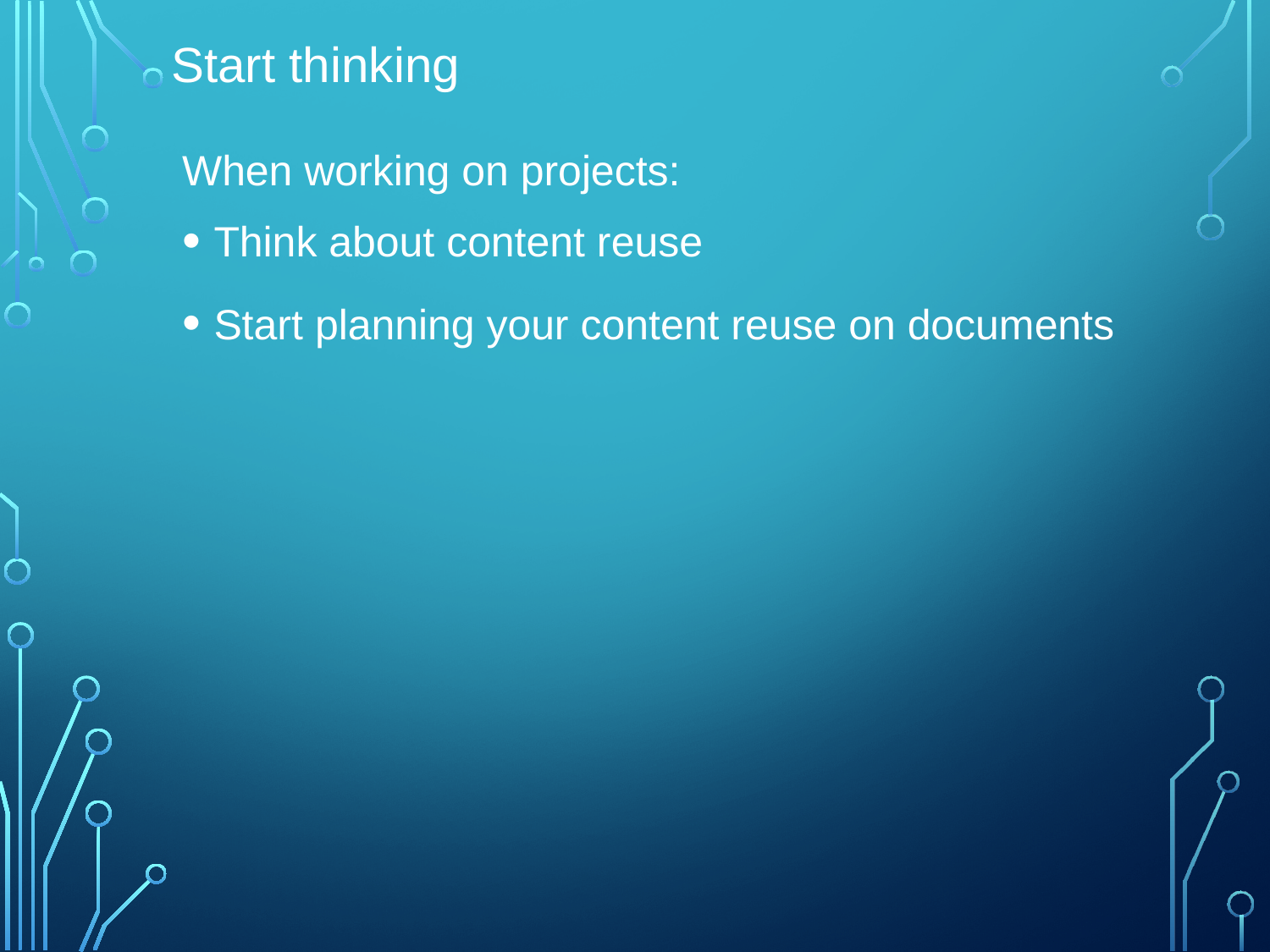

# Start thinking
When working on projects:
Think about content reuse
Start planning your content reuse on documents